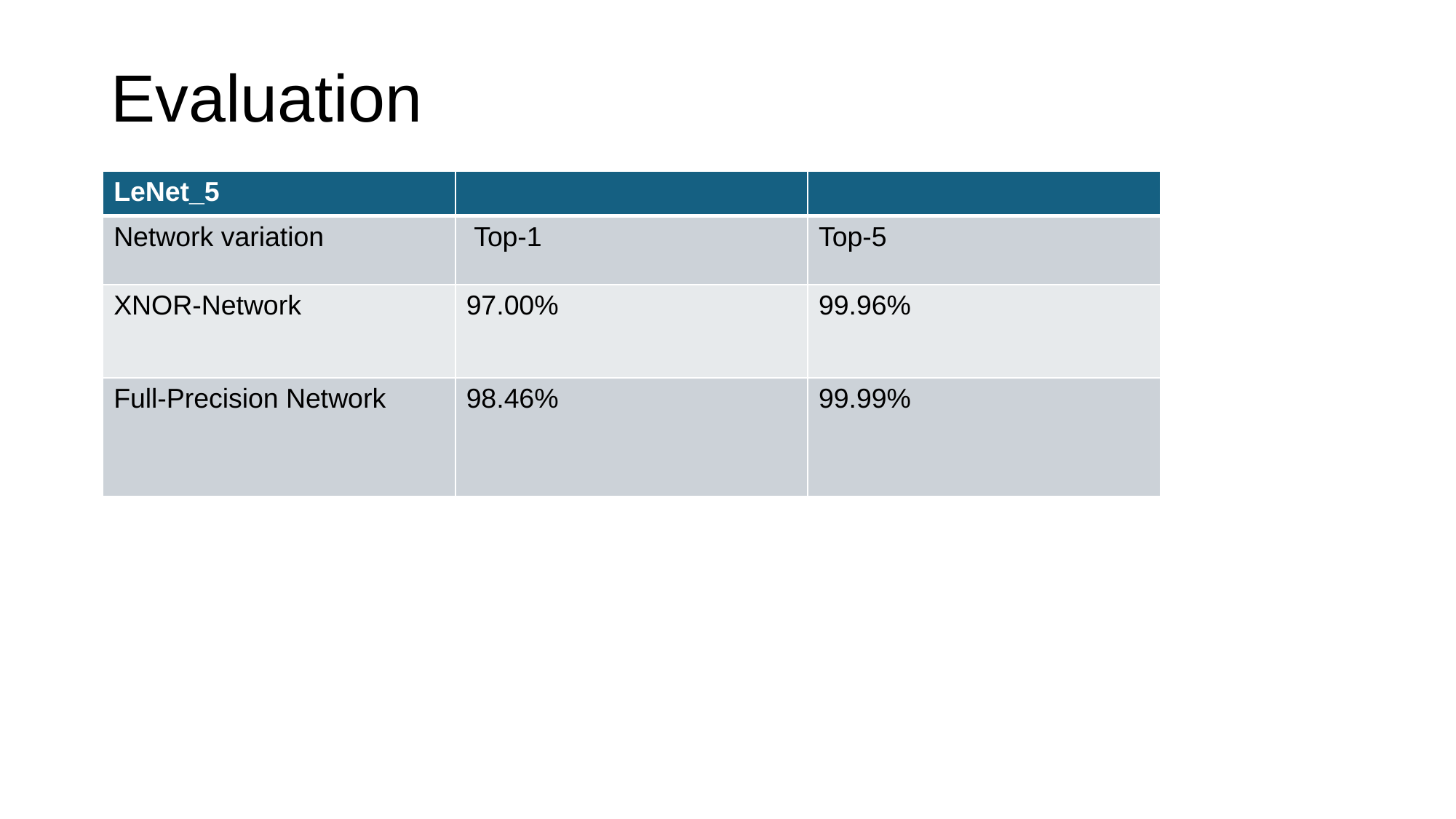

# Evaluation
| LeNet\_5 |  |  |
| --- | --- | --- |
| Network variation | Top-1 | Top-5 |
| XNOR-Network | 97.00% | 99.96% |
| Full-Precision Network | 98.46% | 99.99% |